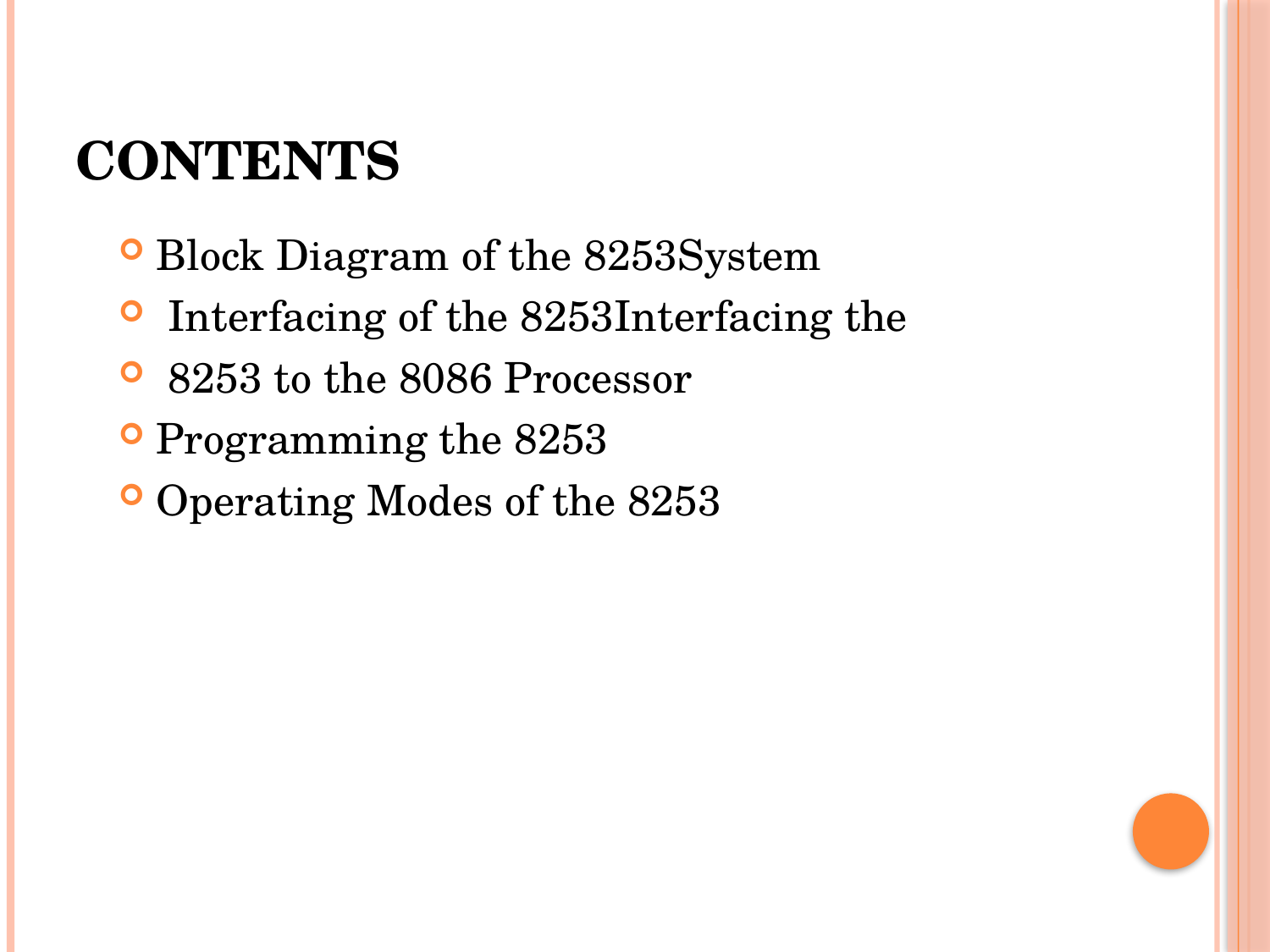

# Contents
Block Diagram of the 8253System
 Interfacing of the 8253Interfacing the
 8253 to the 8086 Processor
Programming the 8253
Operating Modes of the 8253